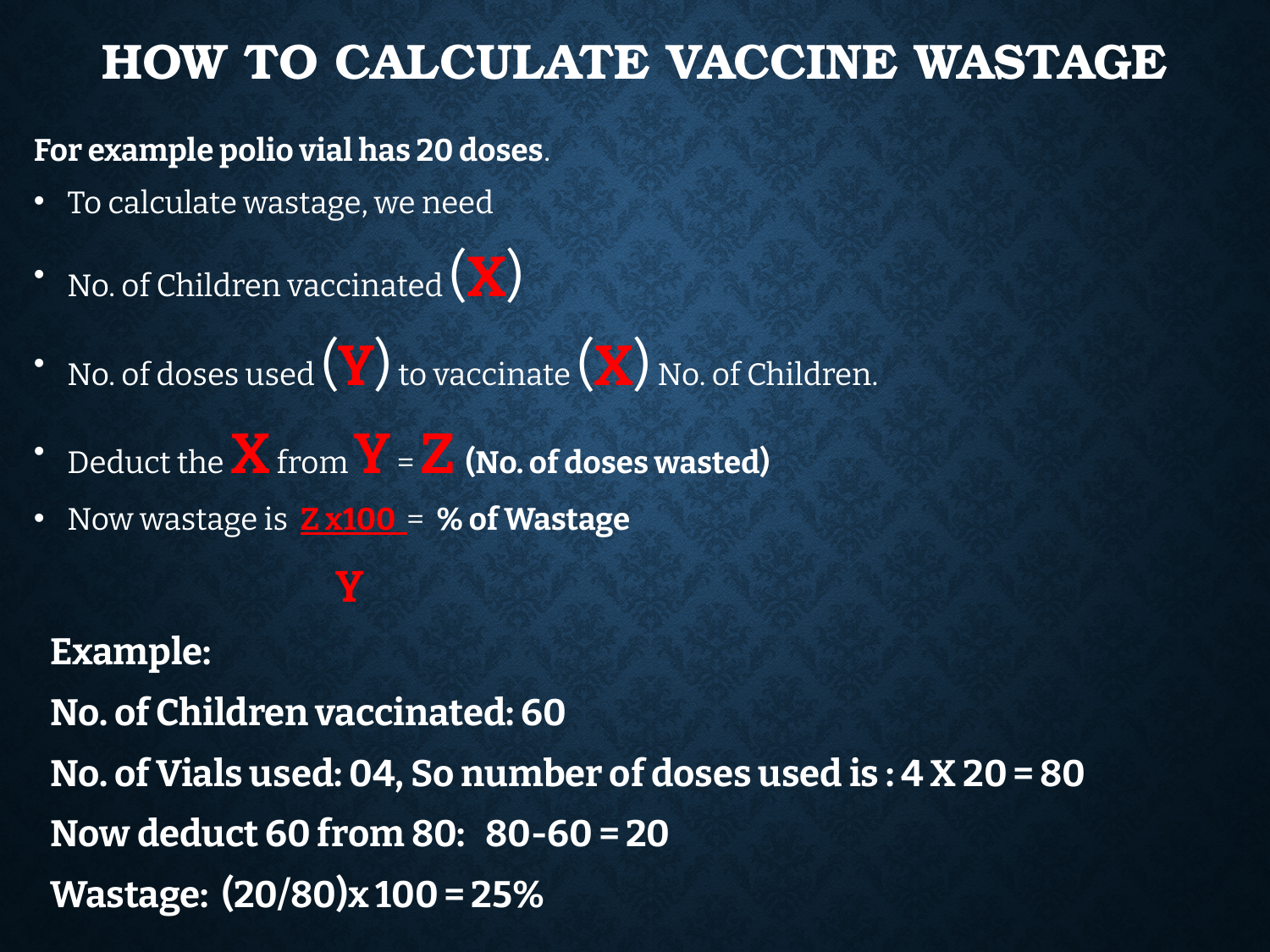

# How to Calculate Vaccine Wastage
For example polio vial has 20 doses.
To calculate wastage, we need
No. of Children vaccinated (X)
No. of doses used (Y) to vaccinate (X) No. of Children.
Deduct the X from Y = Z (No. of doses wasted)
Now wastage is  Z x100  =  % of Wastage
    Y
Example:
No. of Children vaccinated: 60
No. of Vials used: 04, So number of doses used is : 4 X 20 = 80
Now deduct 60 from 80:   80-60 = 20
Wastage:  (20/80)x 100 = 25%